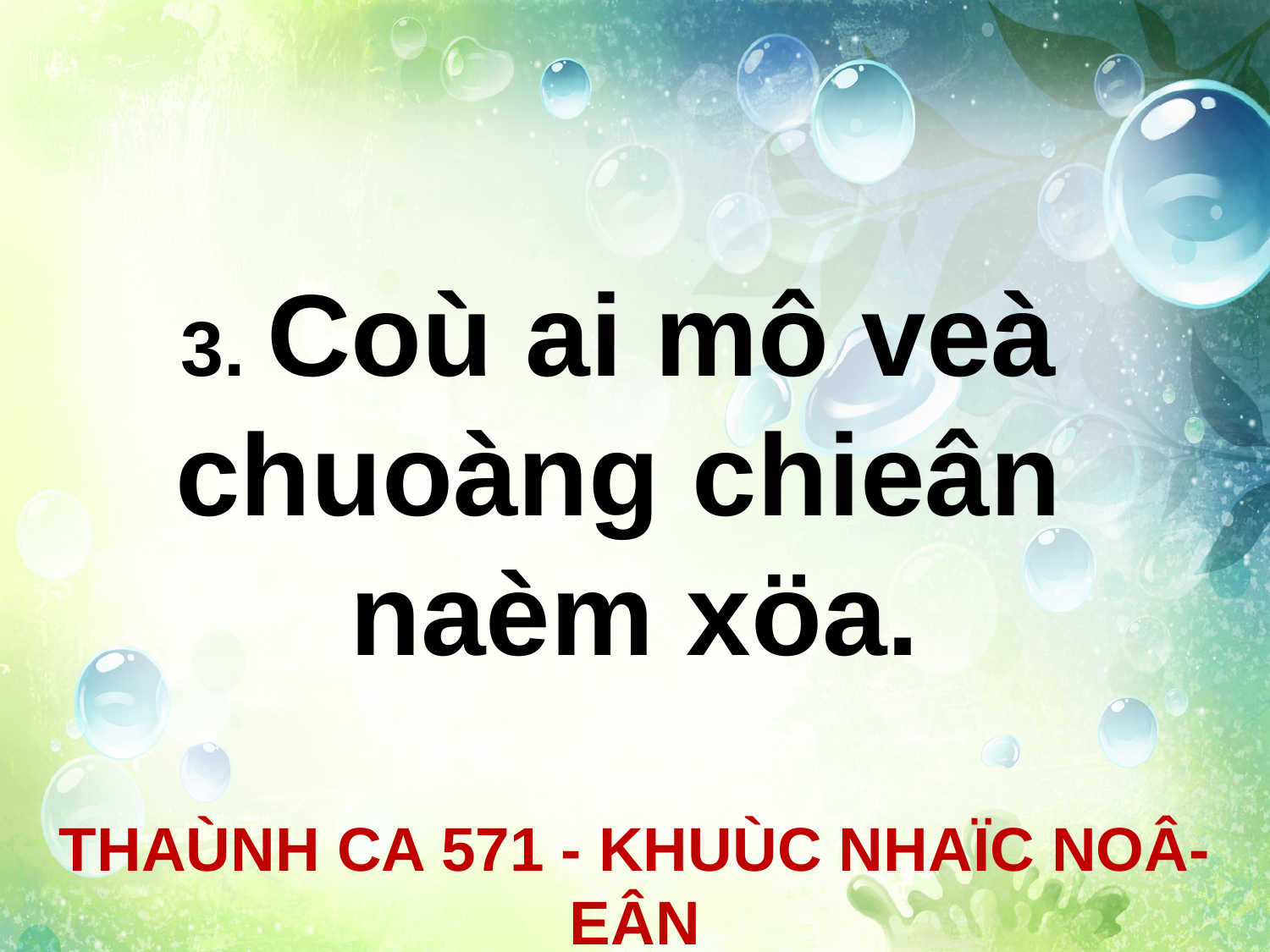

3. Coù ai mô veà
chuoàng chieân
naèm xöa.
THAÙNH CA 571 - KHUÙC NHAÏC NOÂ-EÂN